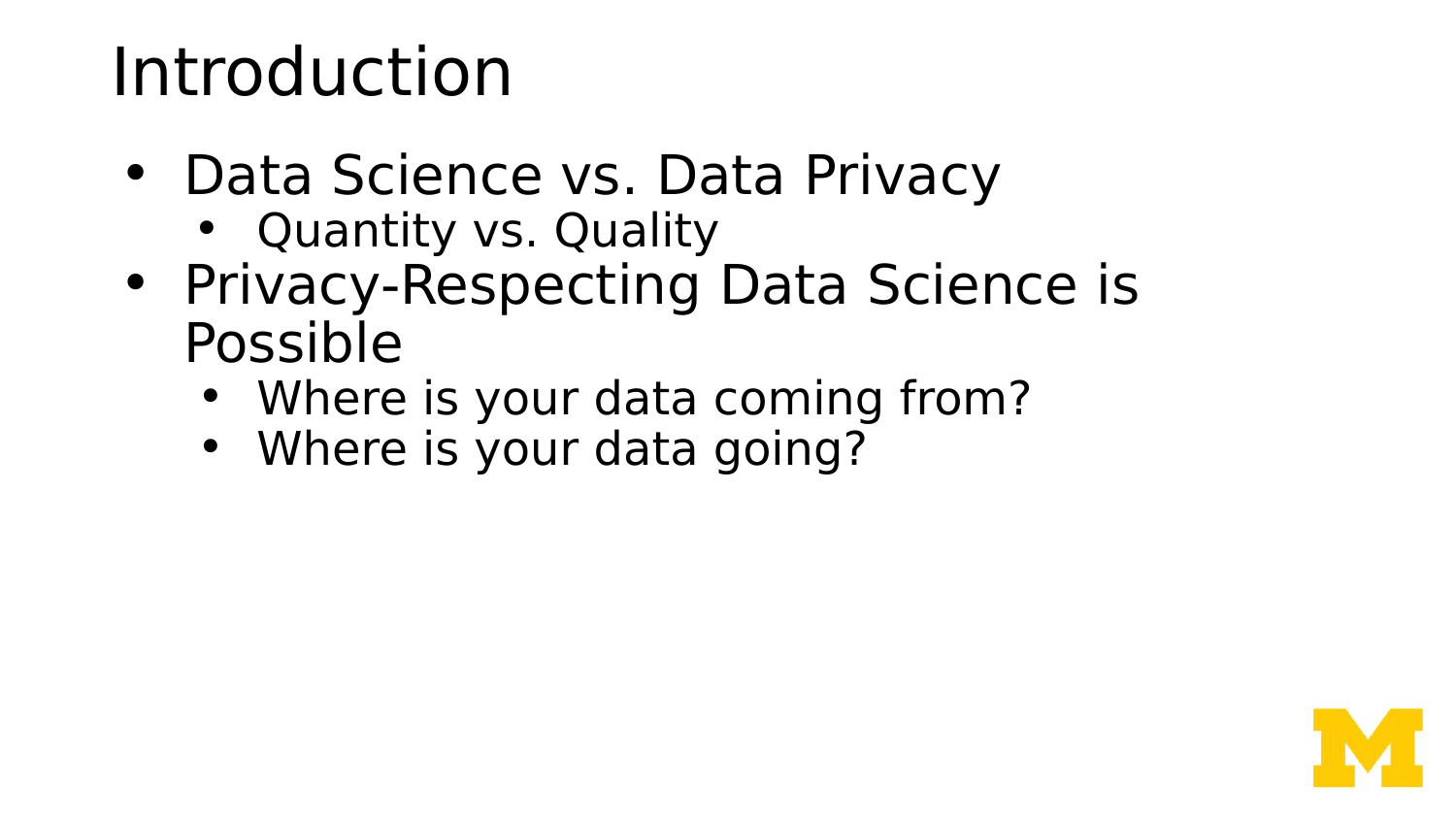

# Introduction
Data Science vs. Data Privacy
Quantity vs. Quality
Privacy-Respecting Data Science is Possible
Where is your data coming from?
Where is your data going?